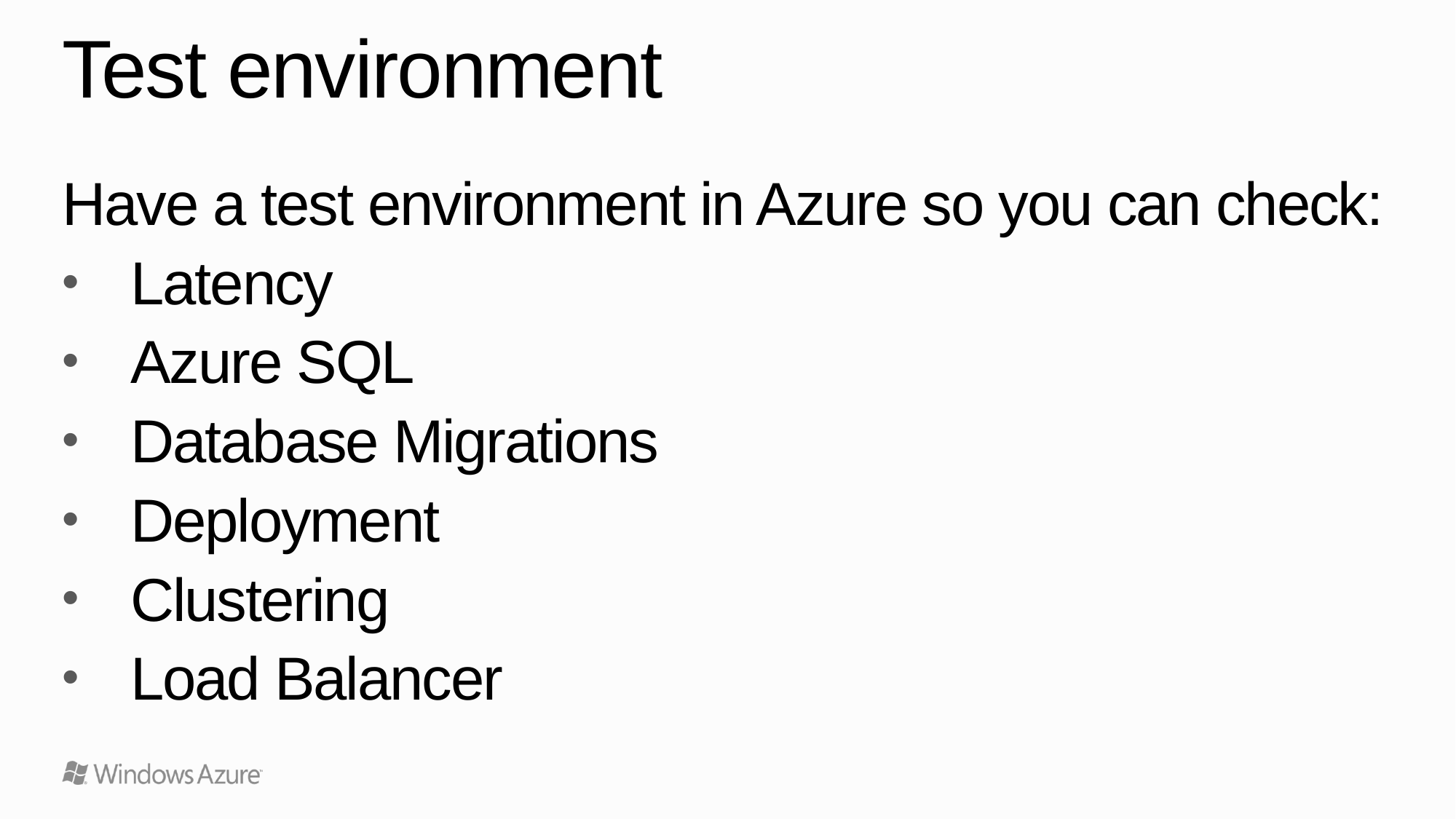

# Test environment
Have a test environment in Azure so you can check:
Latency
Azure SQL
Database Migrations
Deployment
Clustering
Load Balancer